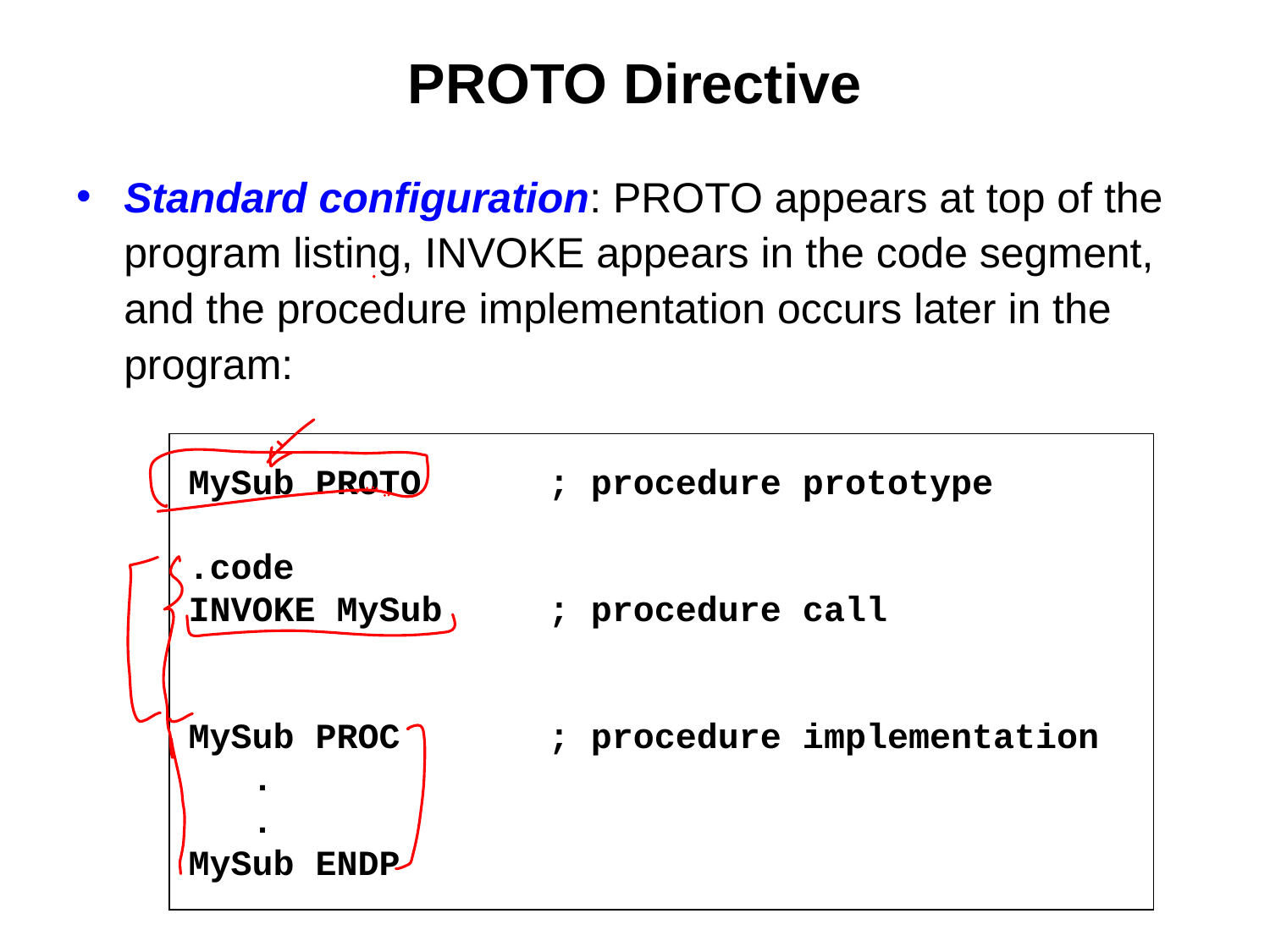

# PROTO Directive
Standard configuration: PROTO appears at top of the program listing, INVOKE appears in the code segment, and the procedure implementation occurs later in the program:
MySub PROTO      ; procedure prototype

.code
INVOKE MySub     ; procedure call

MySub PROC       ; procedure implementation
	.
	.
MySub ENDP